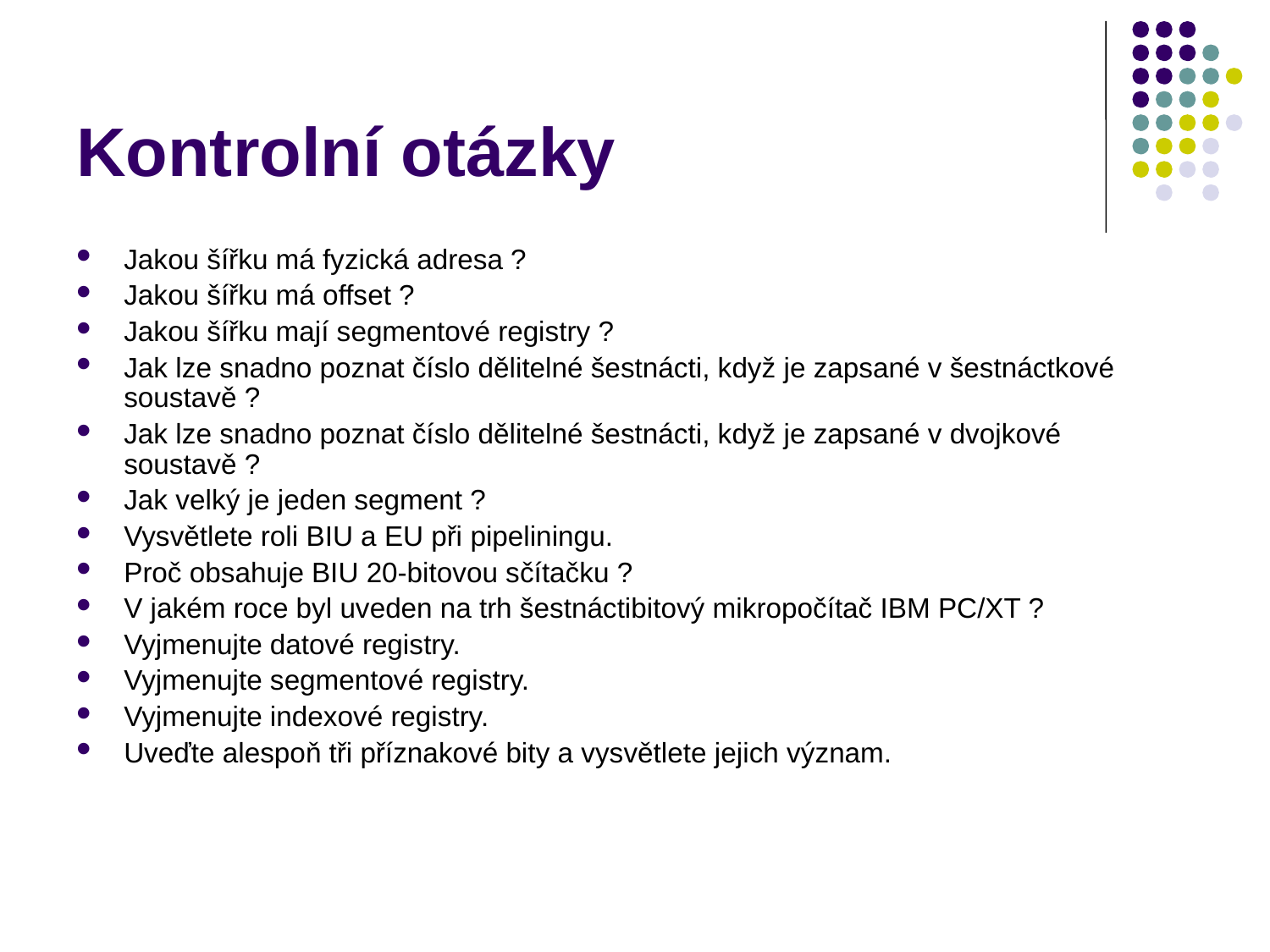

# Kontrolní otázky
Jakou šířku má fyzická adresa ?
Jakou šířku má offset ?
Jakou šířku mají segmentové registry ?
Jak lze snadno poznat číslo dělitelné šestnácti, když je zapsané v šestnáctkové soustavě ?
Jak lze snadno poznat číslo dělitelné šestnácti, když je zapsané v dvojkové soustavě ?
Jak velký je jeden segment ?
Vysvětlete roli BIU a EU při pipeliningu.
Proč obsahuje BIU 20-bitovou sčítačku ?
V jakém roce byl uveden na trh šestnáctibitový mikropočítač IBM PC/XT ?
Vyjmenujte datové registry.
Vyjmenujte segmentové registry.
Vyjmenujte indexové registry.
Uveďte alespoň tři příznakové bity a vysvětlete jejich význam.